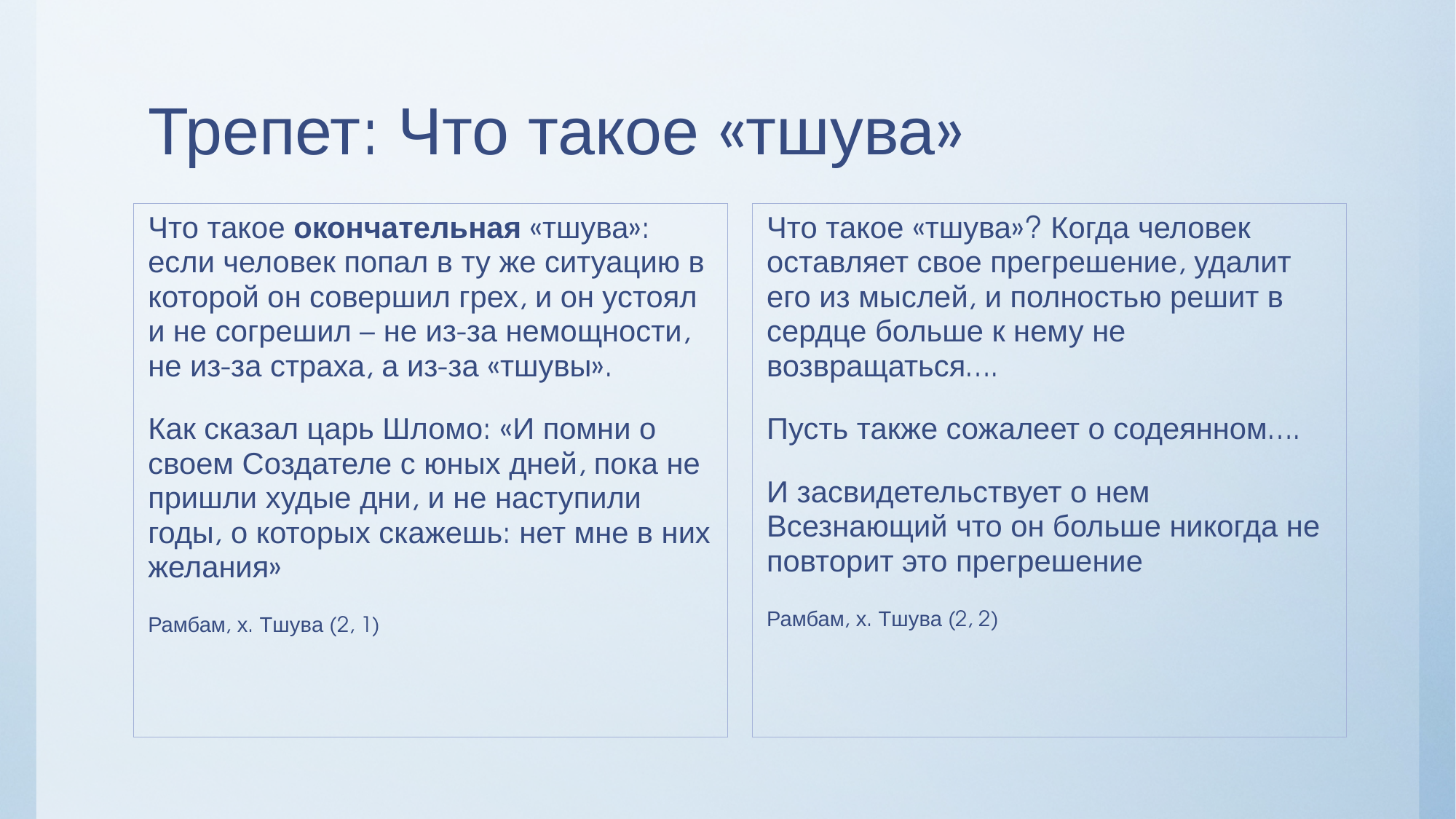

# Трепет: Что такое «тшува»
Что такое окончательная «тшува»: если человек попал в ту же ситуацию в которой он совершил грех, и он устоял и не согрешил – не из-за немощности, не из-за страха, а из-за «тшувы».
Как сказал царь Шломо: «И помни о своем Создателе с юных дней, пока не пришли худые дни, и не наступили годы, о которых скажешь: нет мне в них желания»
Рамбам, х. Тшува (2, 1)
Что такое «тшува»? Когда человек оставляет свое прегрешение, удалит его из мыслей, и полностью решит в сердце больше к нему не возвращаться….
Пусть также сожалеет о содеянном….
И засвидетельствует о нем Всезнающий что он больше никогда не повторит это прегрешение
Рамбам, х. Тшува (2, 2)